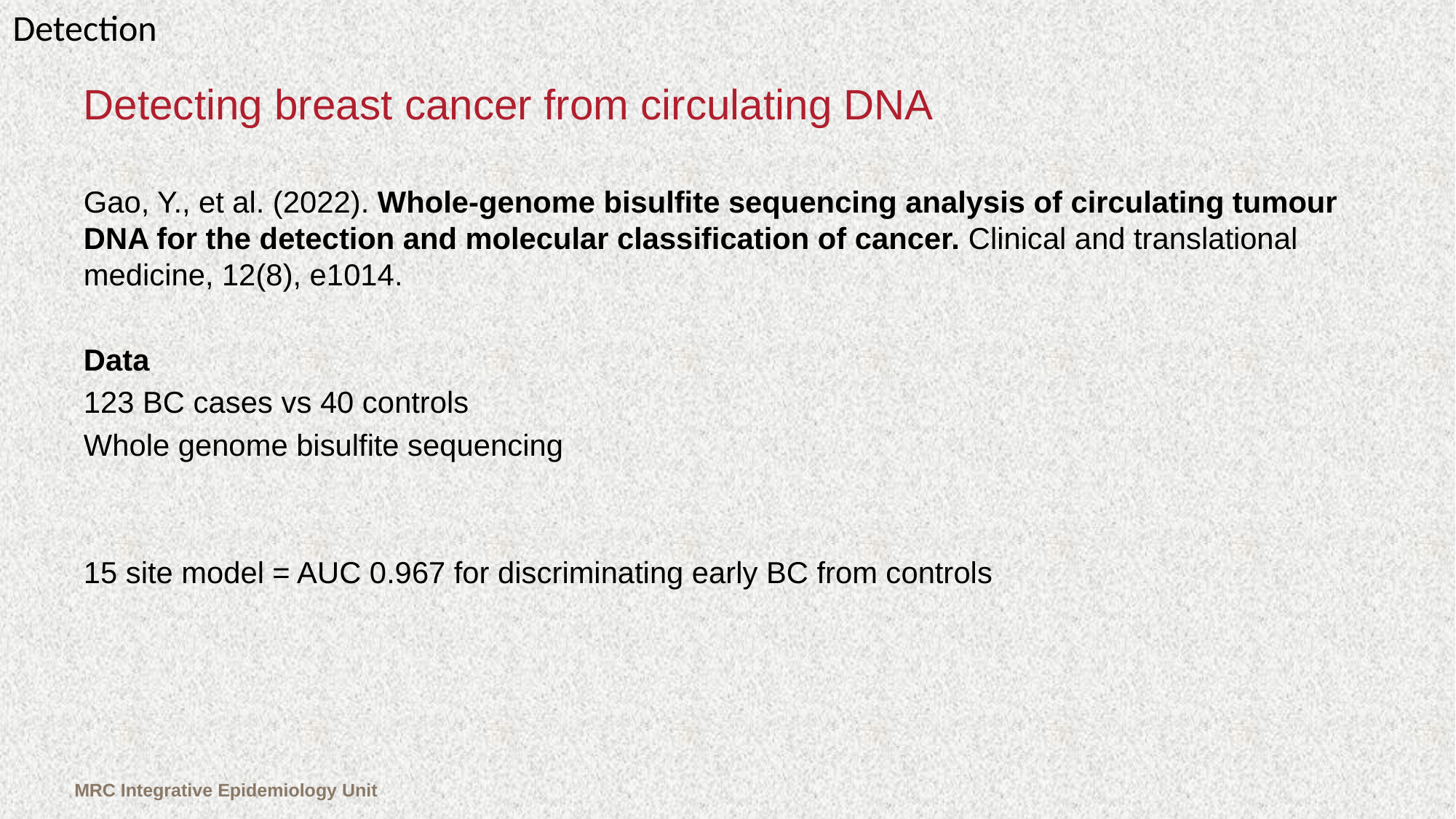

Detection
# Detecting breast cancer from circulating DNA
Gao, Y., et al. (2022). Whole-genome bisulfite sequencing analysis of circulating tumour DNA for the detection and molecular classification of cancer. Clinical and translational medicine, 12(8), e1014.

Data
123 BC cases vs 40 controls
Whole genome bisulfite sequencing

15 site model = AUC 0.967 for discriminating early BC from controls